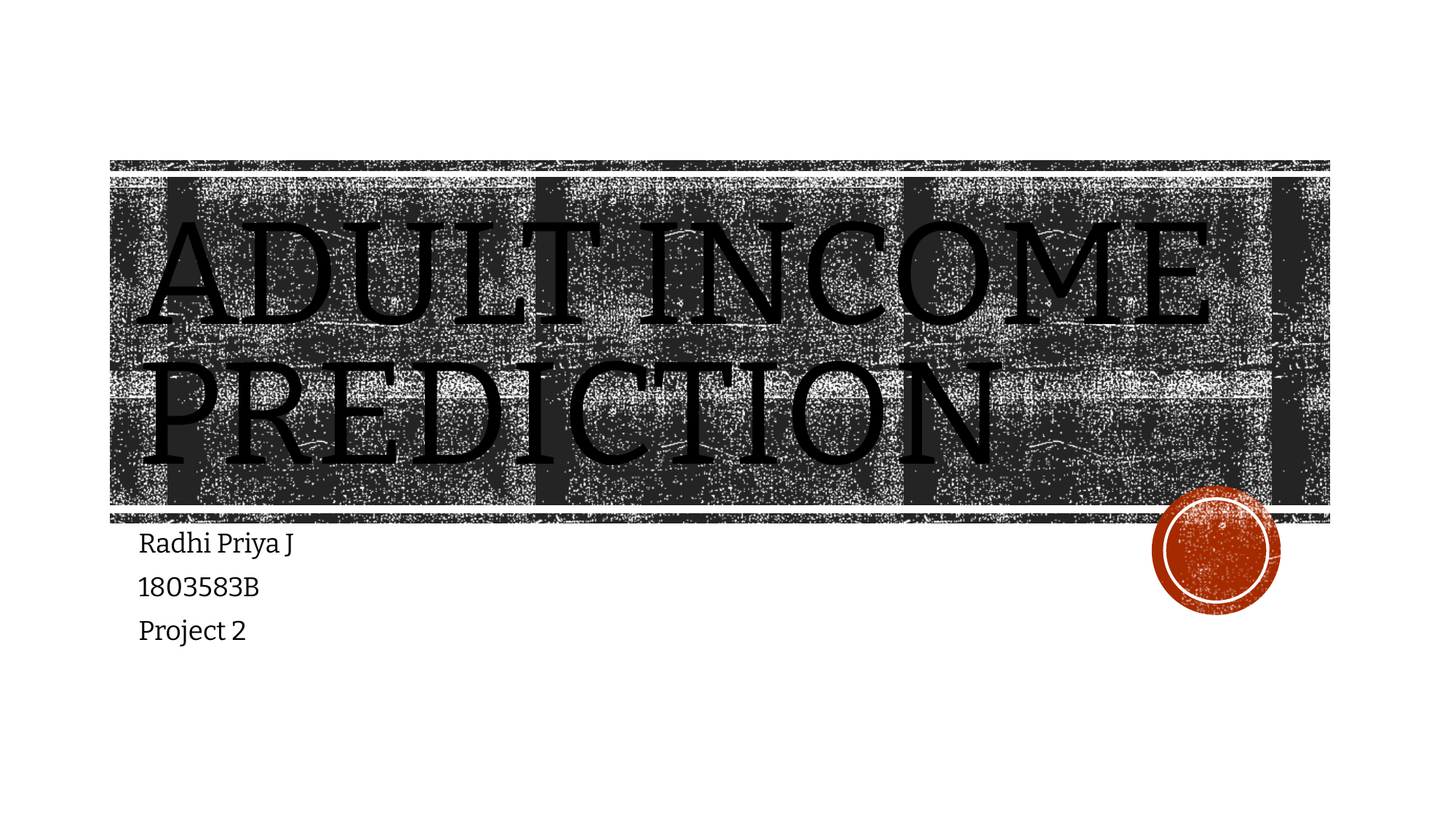

# Adult income prediction
Radhi Priya J
1803583B
Project 2